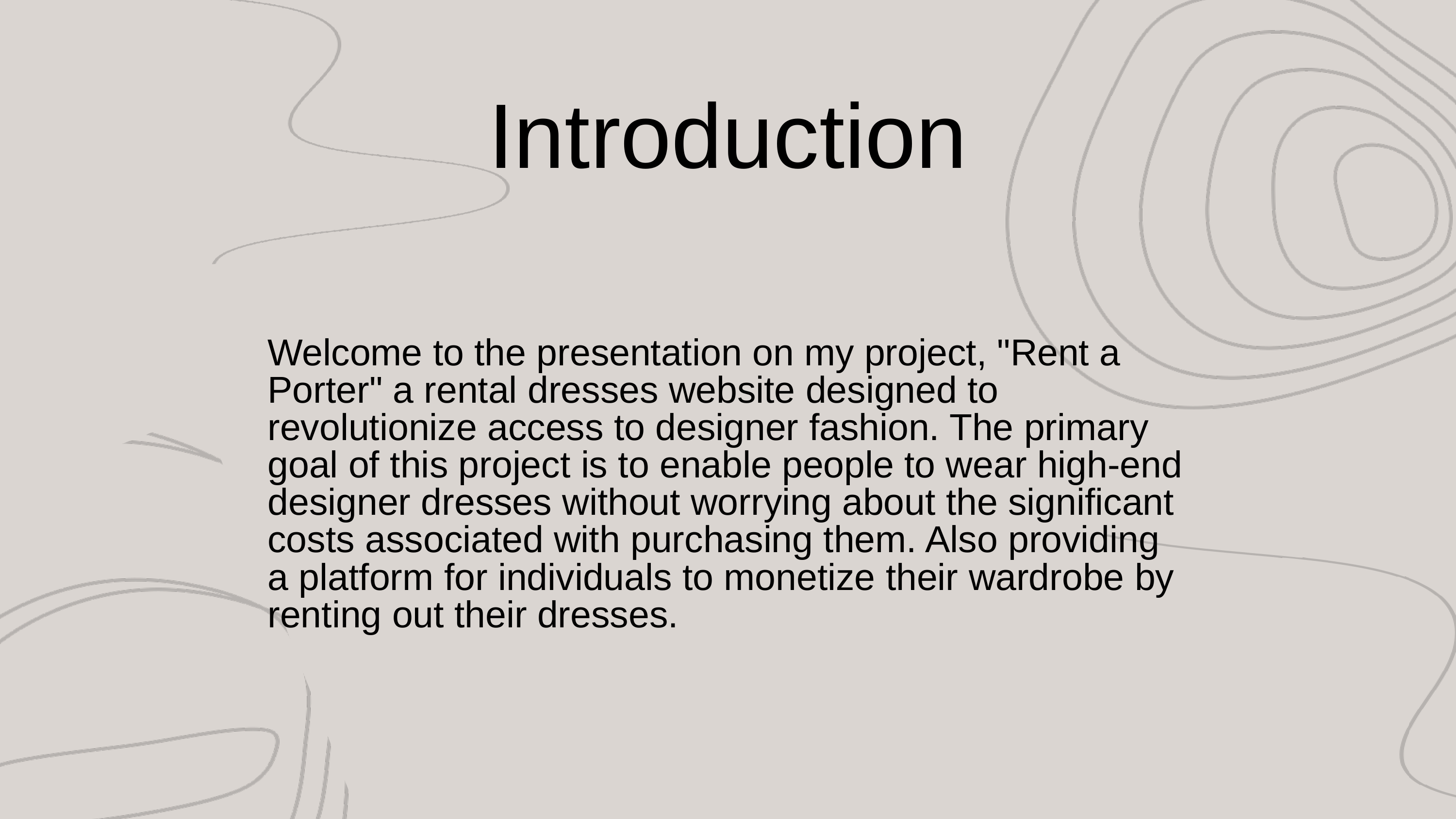

Introduction
Welcome to the presentation on my project, "Rent a Porter" a rental dresses website designed to revolutionize access to designer fashion. The primary goal of this project is to enable people to wear high-end designer dresses without worrying about the significant costs associated with purchasing them. Also providing a platform for individuals to monetize their wardrobe by renting out their dresses.